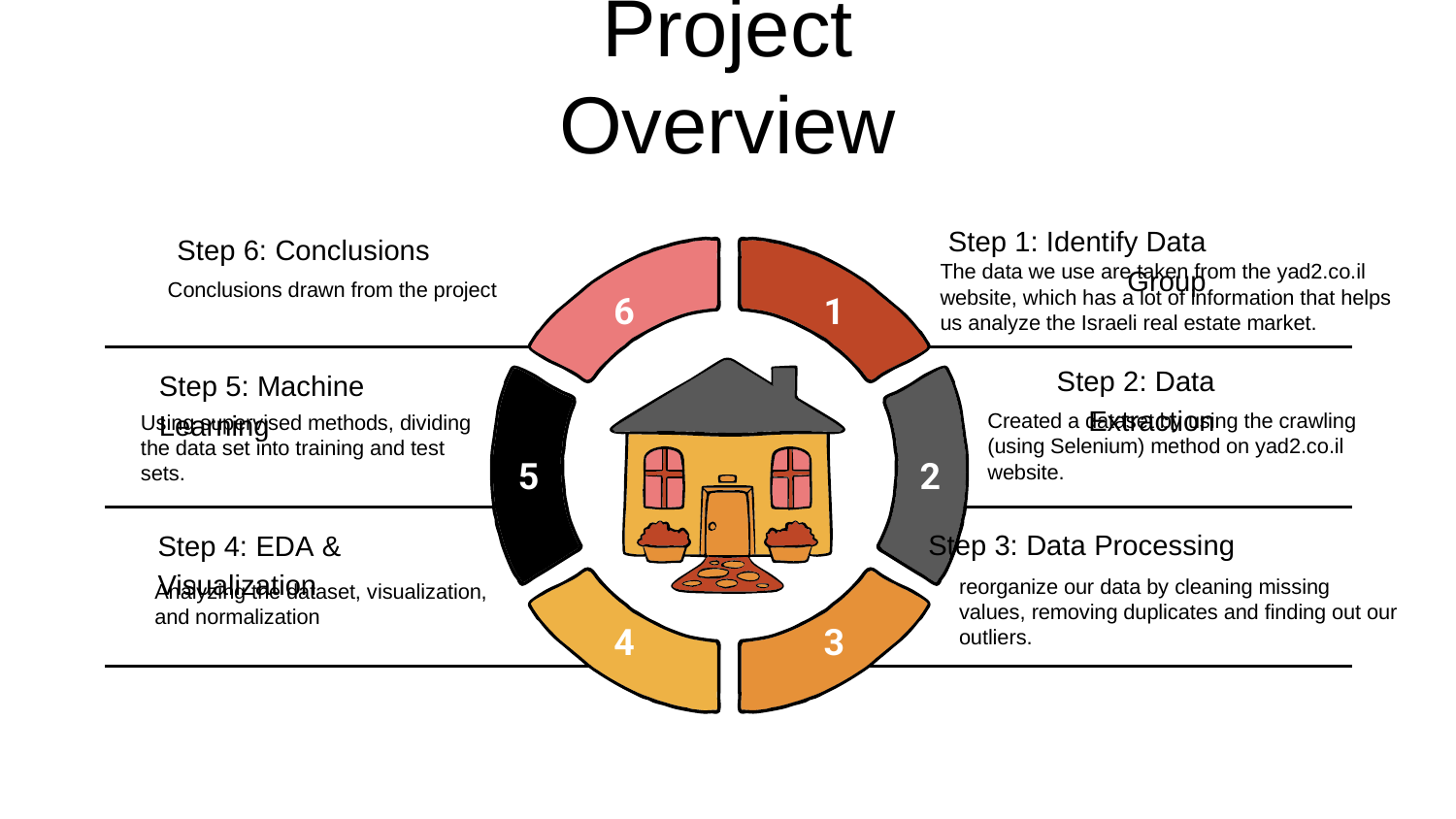

# Project Overview
Step 1: Identify Data Group

Step 6: Conclusions

1
6
The data we use are taken from the yad2.co.il website, which has a lot of information that helps us analyze the Israeli real estate market.
Conclusions drawn from the project
Step 2: Data Extraction
Step 5: Machine Learning

5
2
Created a dataset by using the crawling (using Selenium) method on yad2.co.il website.

Using supervised methods, dividing the data set into training and test sets.
Step 3: Data Processing
Step 4: EDA & Visualization
reorganize our data by cleaning missing values, removing duplicates and finding out our outliers.

Analyzing the dataset, visualization, and normalization
4
3